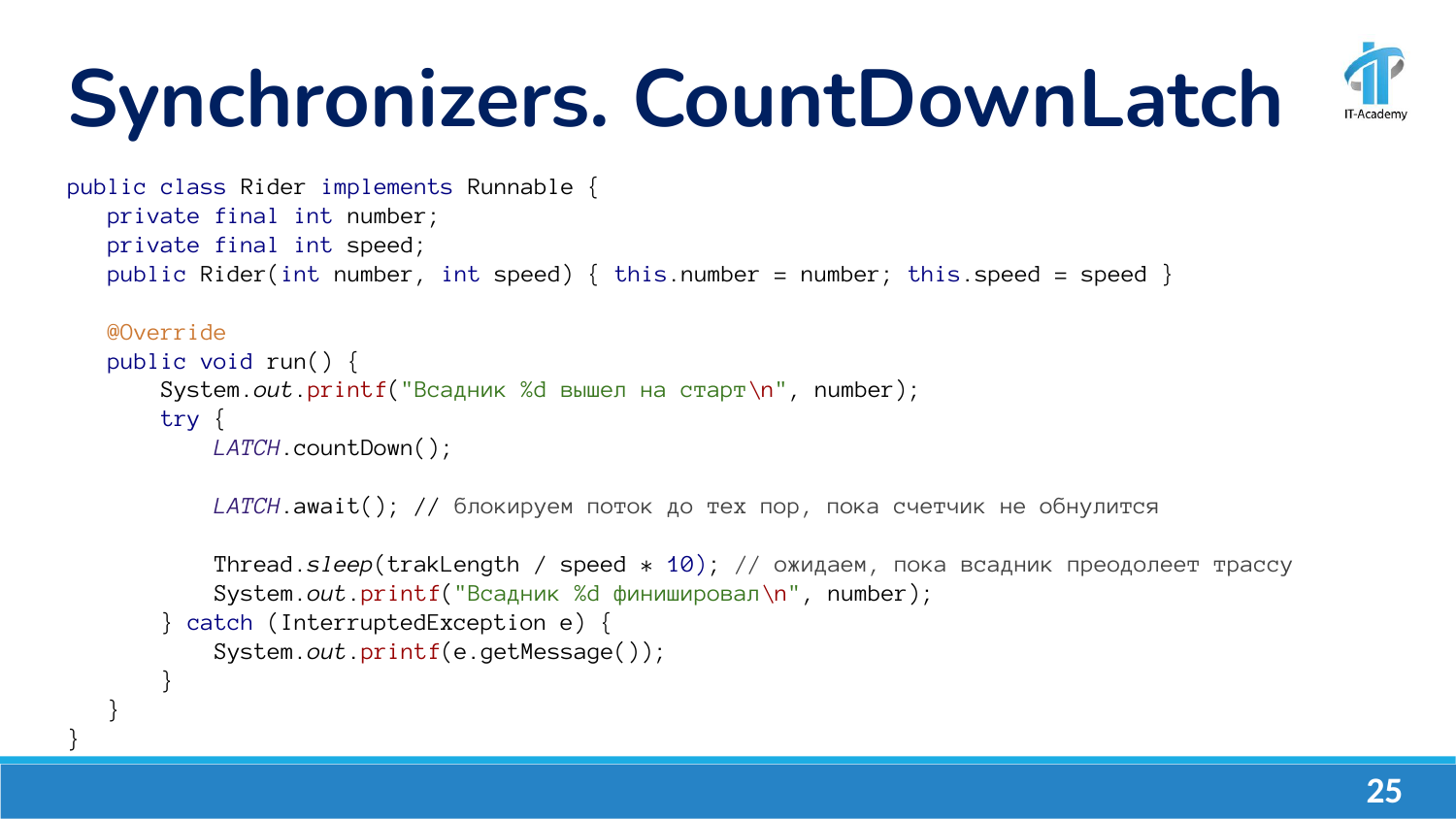

Synchronizers. CountDownLatch
public class Rider implements Runnable {
   private final int number;
   private final int speed;
   public Rider(int number, int speed) { this.number = number; this.speed = speed }

   @Override
   public void run() {
       System.out.printf("Всадник %d вышел на старт\n", number);
       try {
           LATCH.countDown();

           LATCH.await(); // блокируем поток до тех пор, пока счетчик не обнулится

           Thread.sleep(trakLength / speed * 10); // ожидаем, пока всадник преодолеет трассу
           System.out.printf("Всадник %d финишировал\n", number);
       } catch (InterruptedException e) {
           System.out.printf(e.getMessage());
       }
   }
}
25